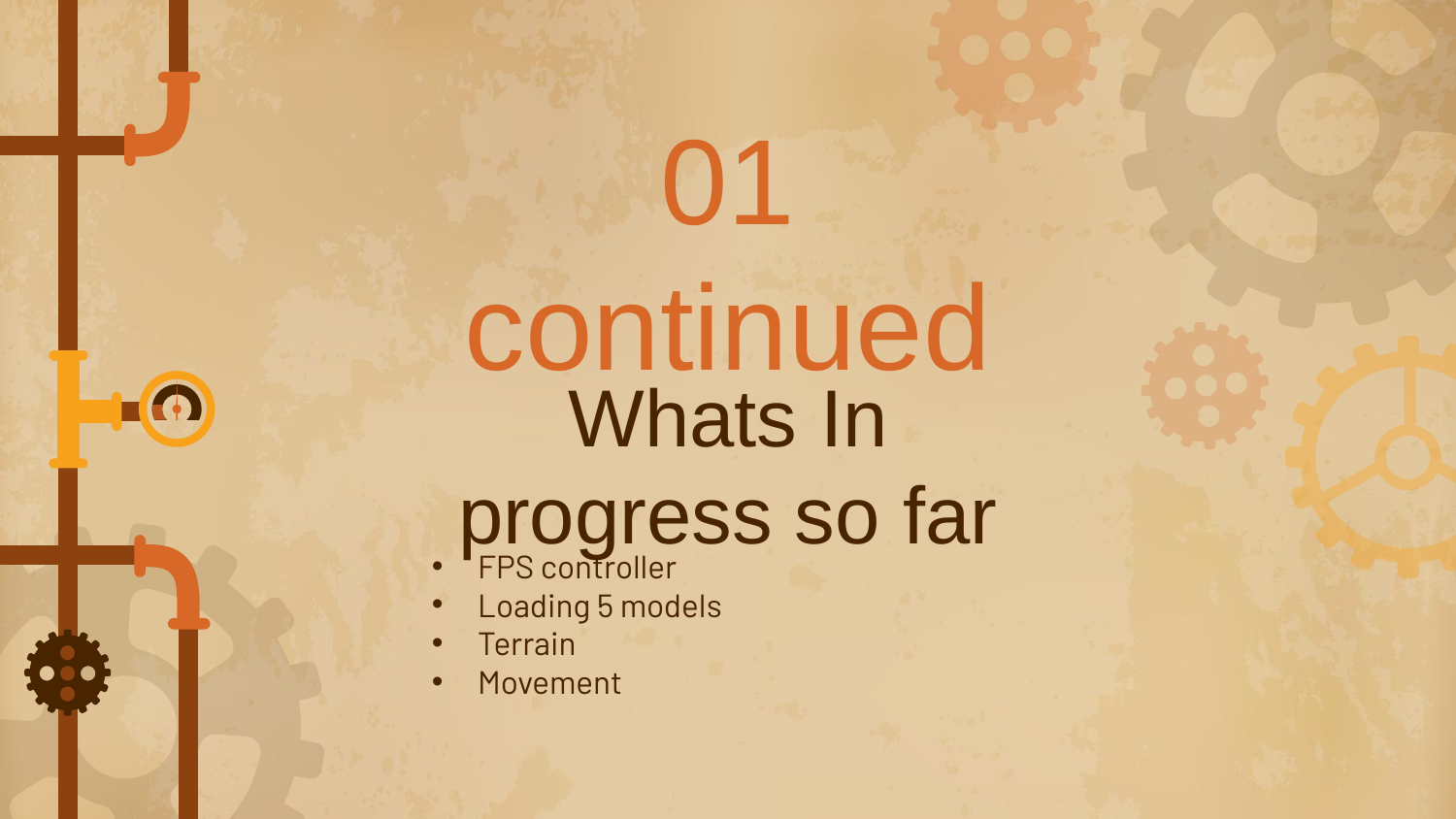

01 continued
# Whats In progress so far
FPS controller
Loading 5 models
Terrain
Movement